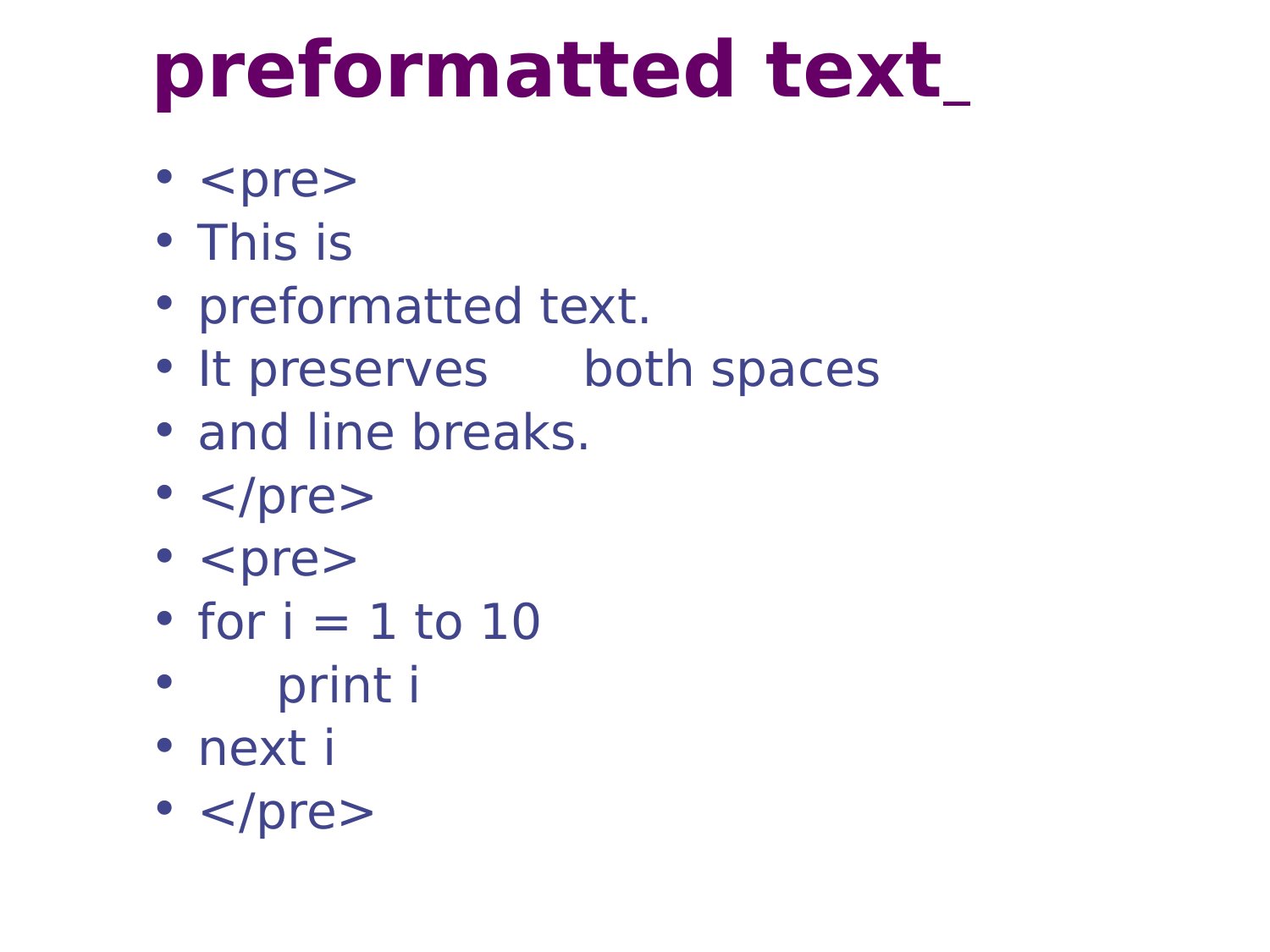

<pre>
This is
preformatted text.
It preserves      both spaces
and line breaks.
</pre>
<pre>
for i = 1 to 10
     print i
next i
</pre>

# preformatted text